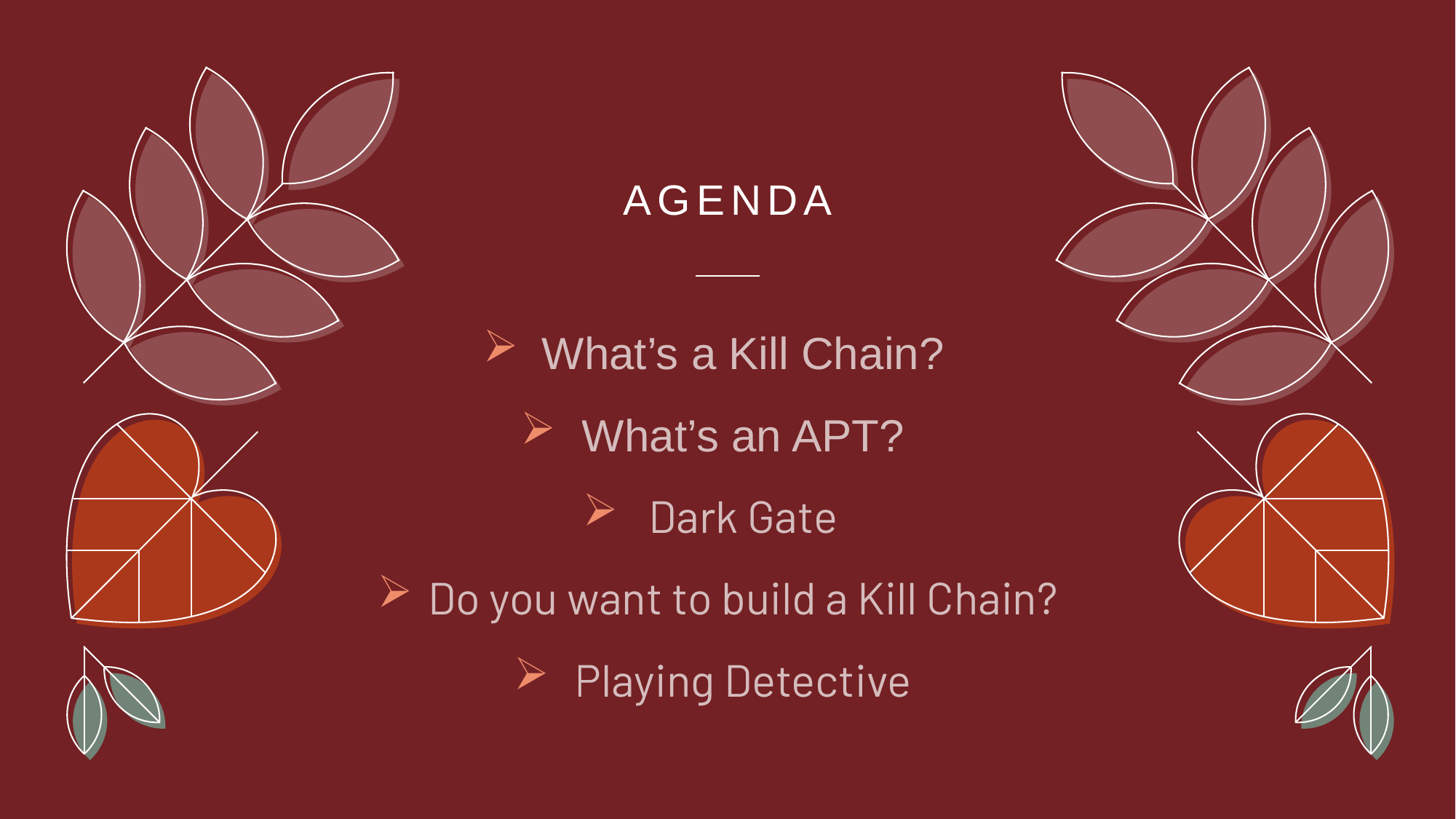

# Agenda

What’s a Kill Chain?
What’s an APT?
Dark Gate
Do you want to build a Kill Chain?
Playing Detective